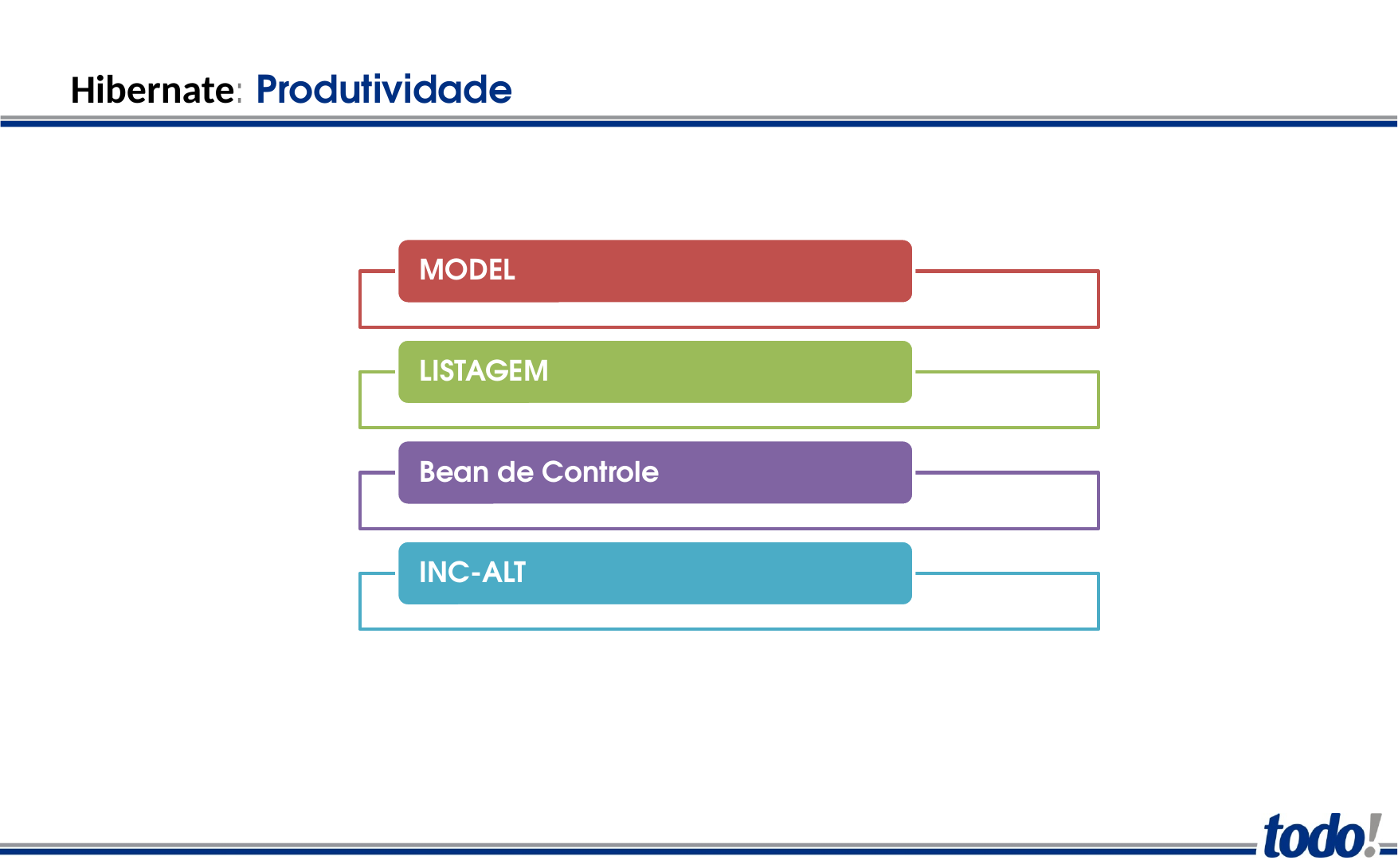

Hibernate: Produtividade
MODEL
LISTAGEM
Bean de Controle
INC-ALT